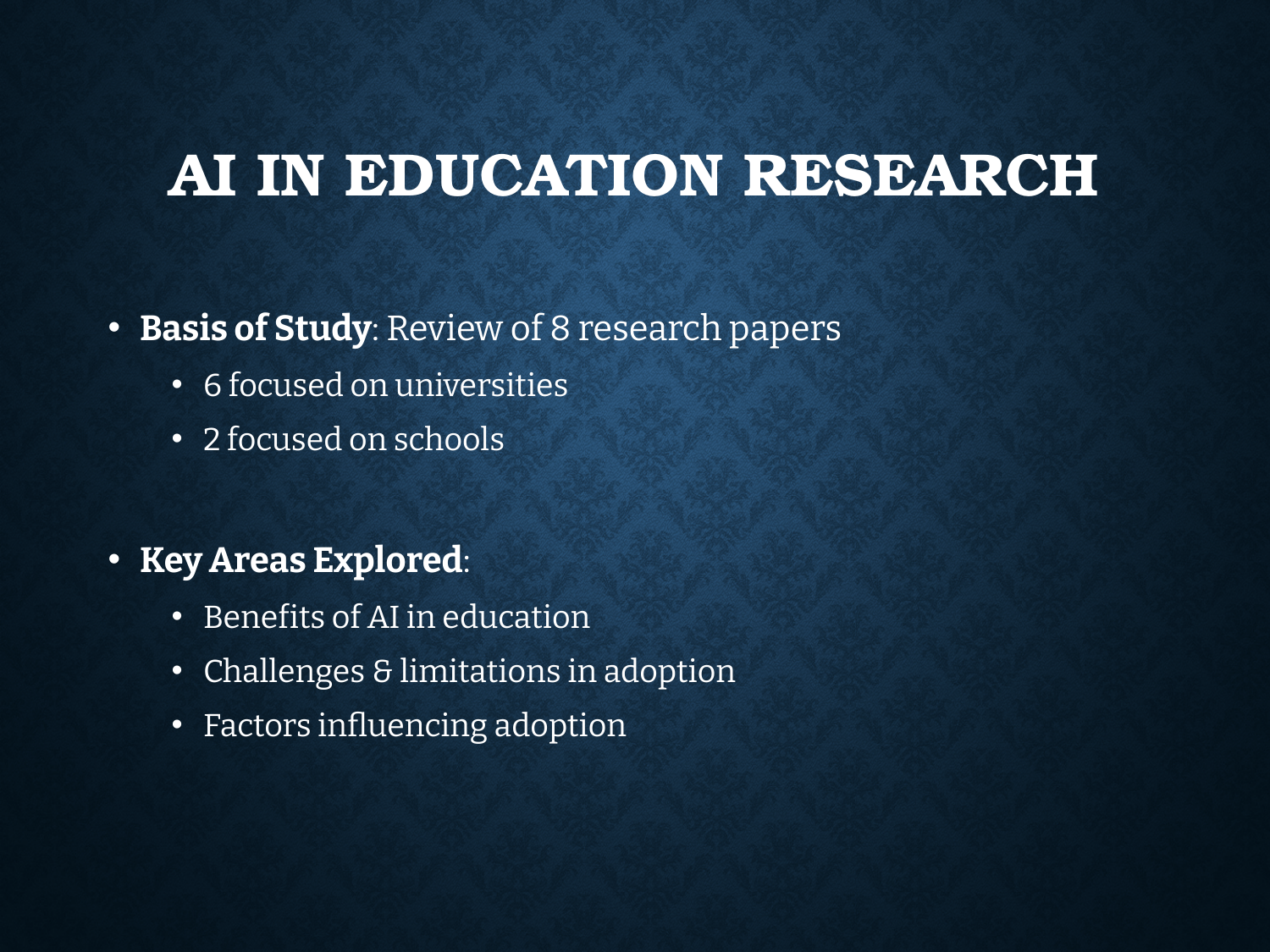

# AI in Education Research
Basis of Study: Review of 8 research papers
6 focused on universities
2 focused on schools

Key Areas Explored:
Benefits of AI in education
Challenges & limitations in adoption
Factors influencing adoption